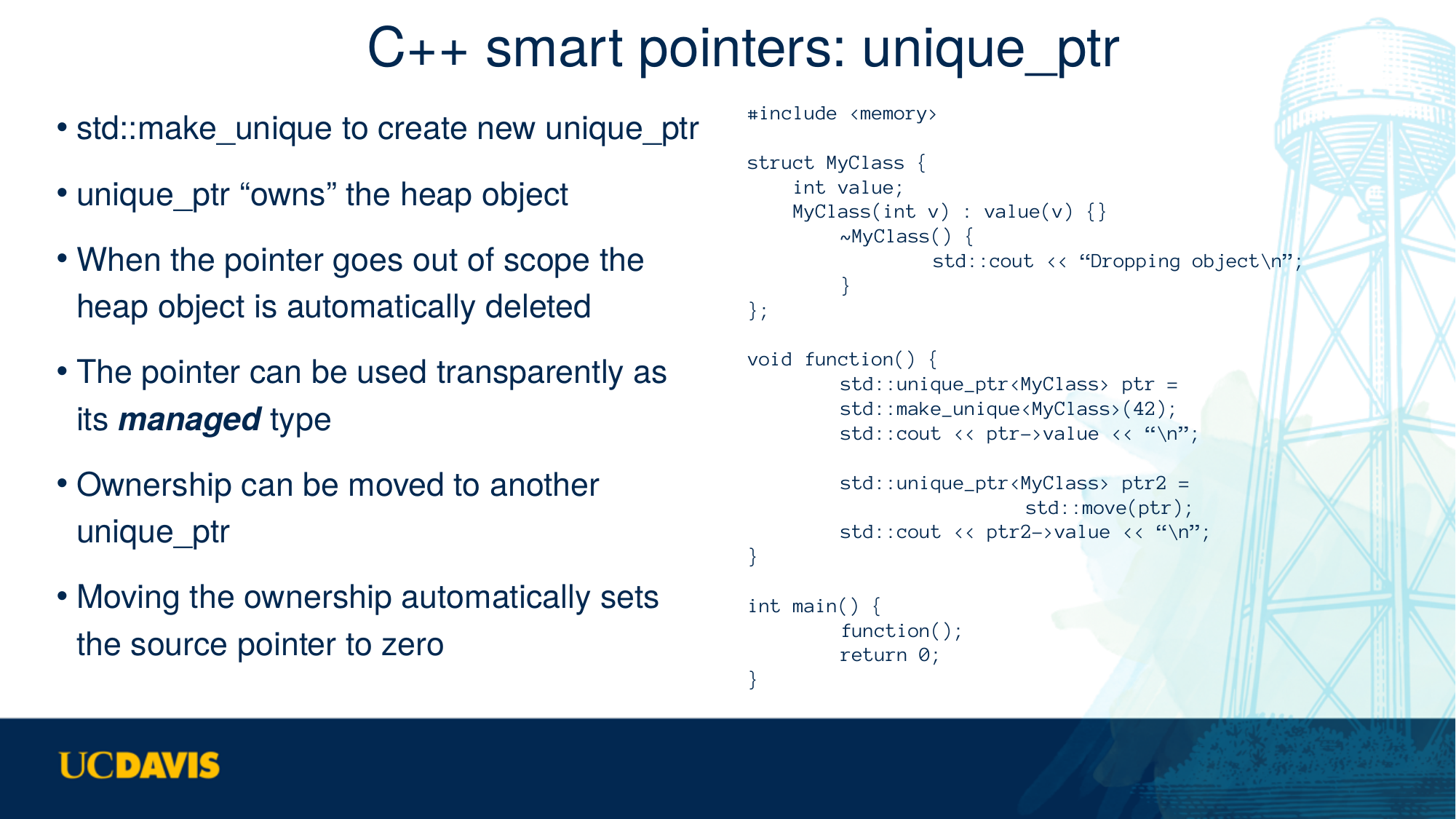

# C++ smart pointers: unique_ptr
std::make_unique to create new unique_ptr
unique_ptr “owns” the heap object
When the pointer goes out of scope the heap object is automatically deleted
The pointer can be used transparently as its managed type
Ownership can be moved to another unique_ptr
Moving the ownership automatically sets the source pointer to zero

#include <memory>

struct MyClass {
    int value;
    MyClass(int v) : value(v) {}
	~MyClass() {
		std::cout << “Dropping object\n”;
	}
};

void function() {
	std::unique_ptr<MyClass> ptr = 				std::make_unique<MyClass>(42);
	std::cout << ptr->value << “\n”;

	std::unique_ptr<MyClass> ptr2 =
			std::move(ptr);
	std::cout << ptr2->value << “\n”;
}

int main() {
	function();
	return 0;
}